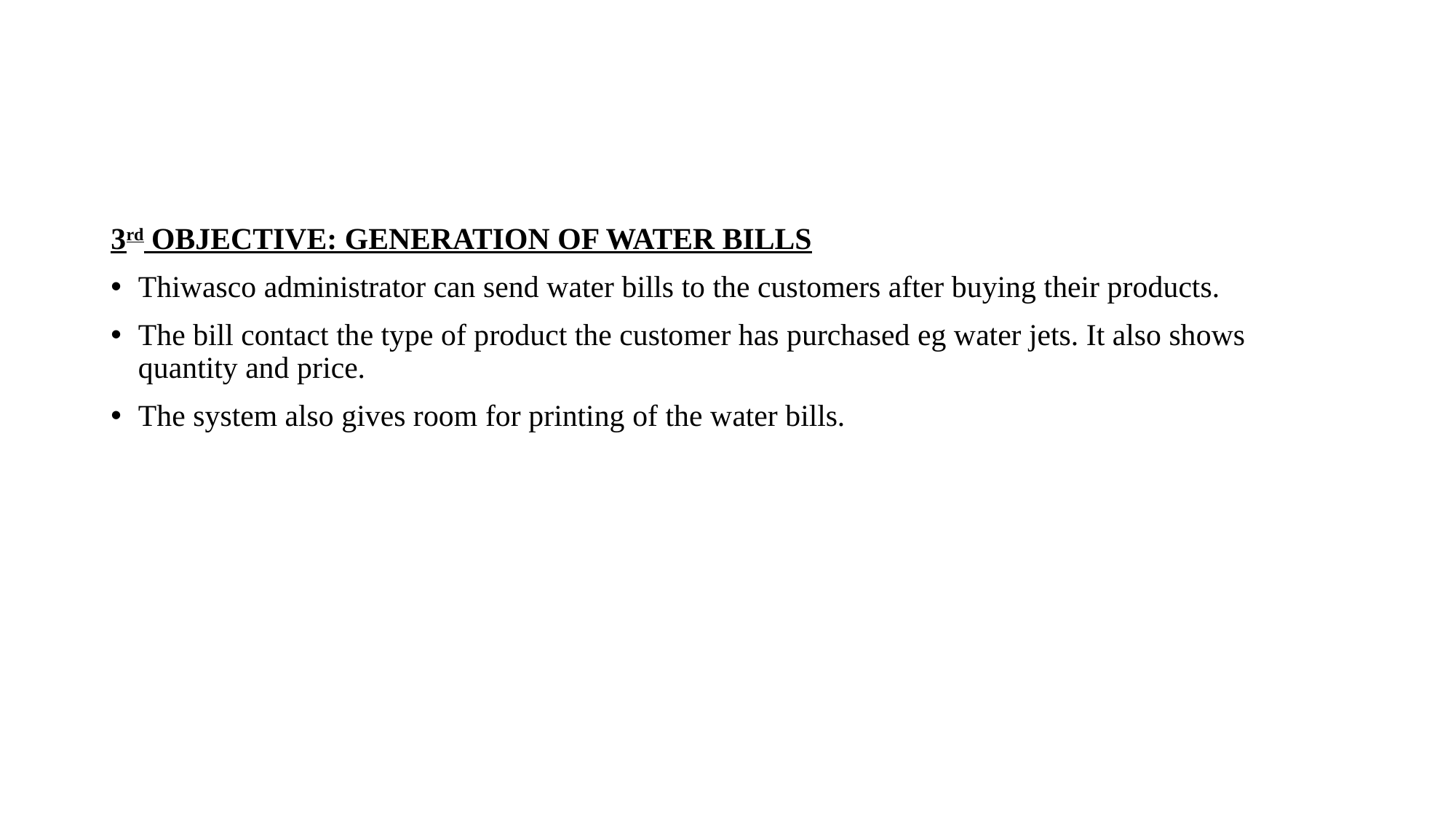

#
3rd OBJECTIVE: GENERATION OF WATER BILLS
Thiwasco administrator can send water bills to the customers after buying their products.
The bill contact the type of product the customer has purchased eg water jets. It also shows quantity and price.
The system also gives room for printing of the water bills.